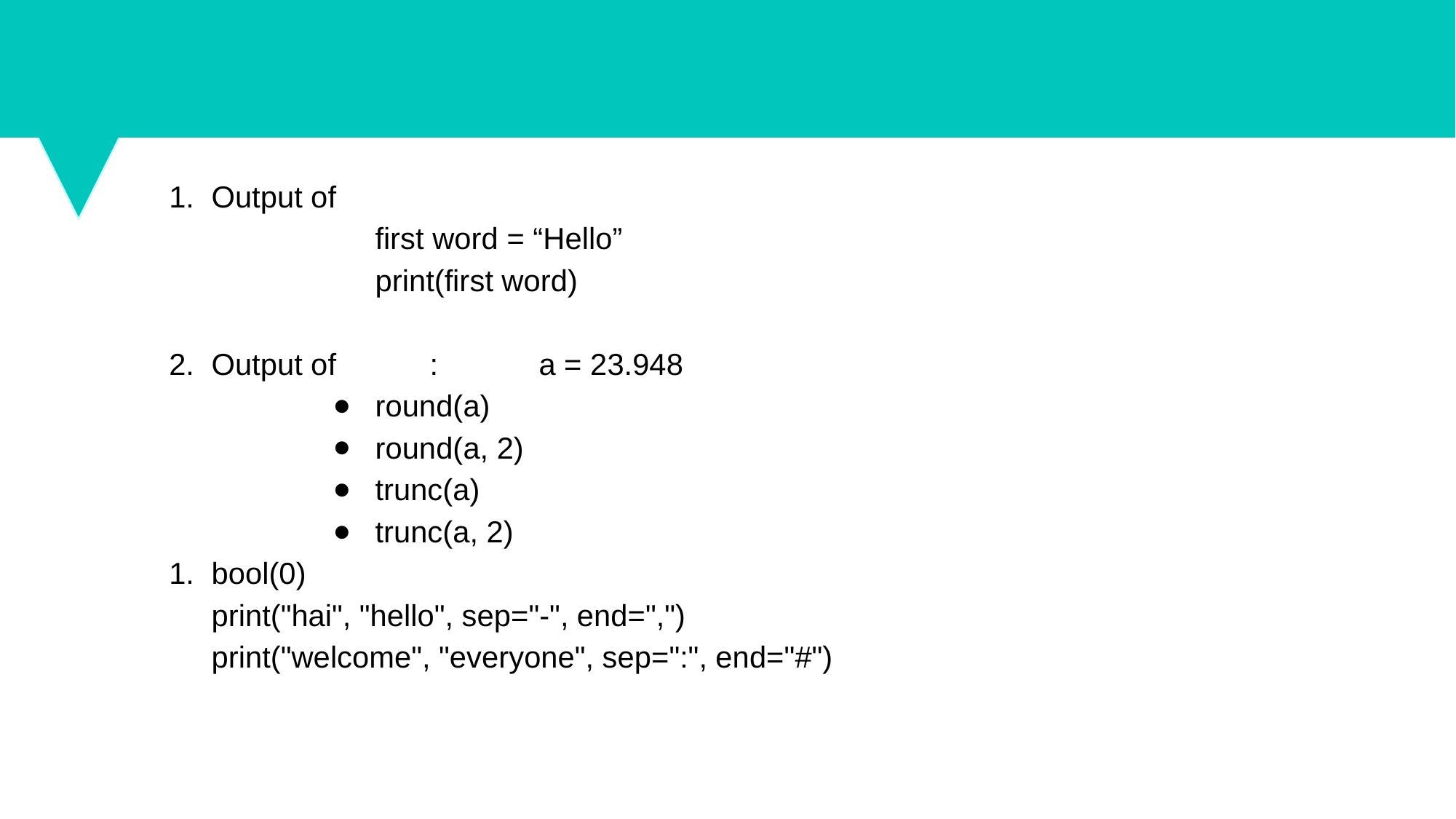

Output of
first word = “Hello”
print(first word)

Output of 	:	a = 23.948
round(a)
round(a, 2)
trunc(a)
trunc(a, 2)
bool(0)
print("hai", "hello", sep="-", end=",")
print("welcome", "everyone", sep=":", end="#")